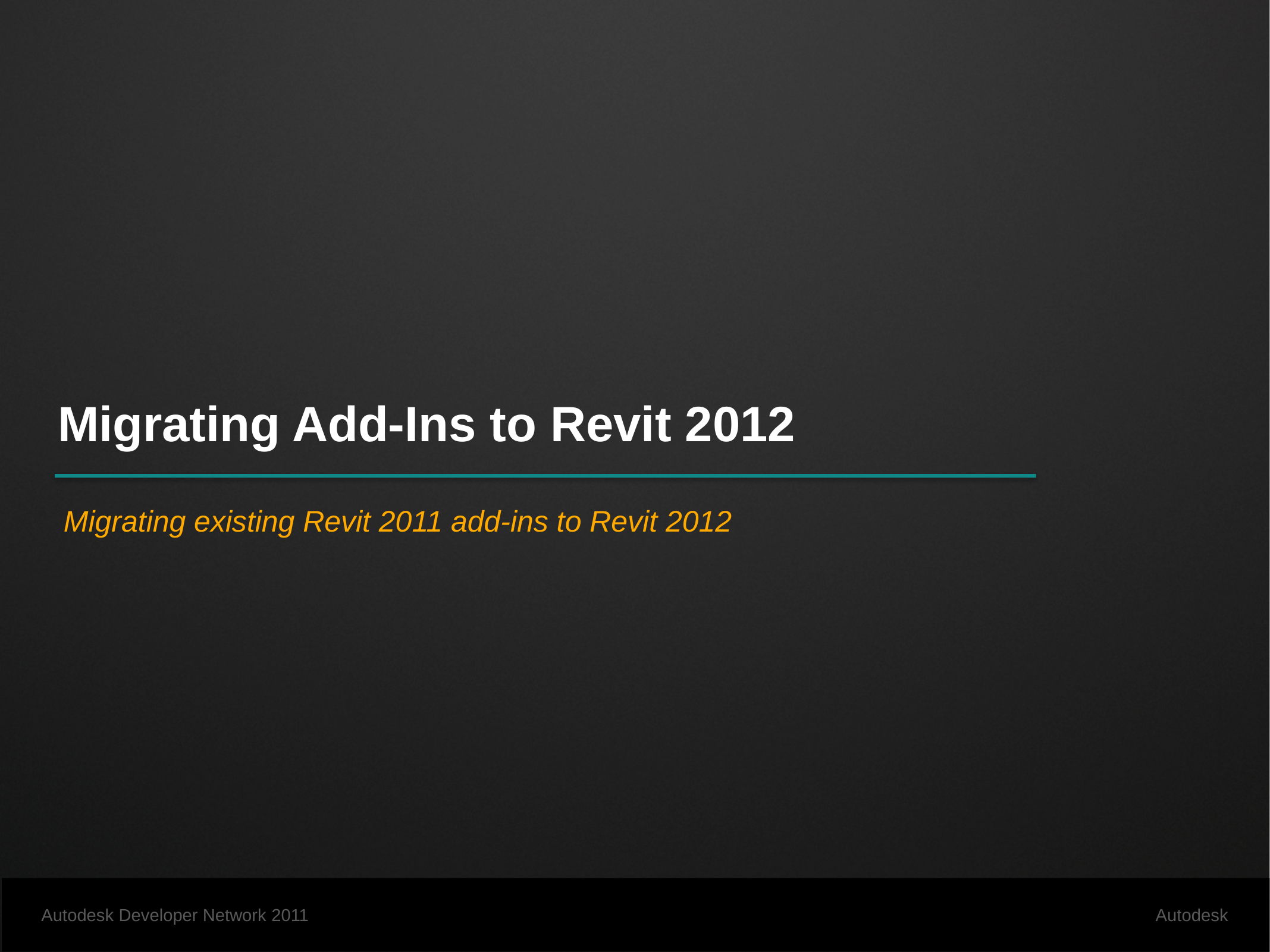

# Migrating Add-Ins to Revit 2012

Migrating existing Revit 2011 add-ins to Revit 2012